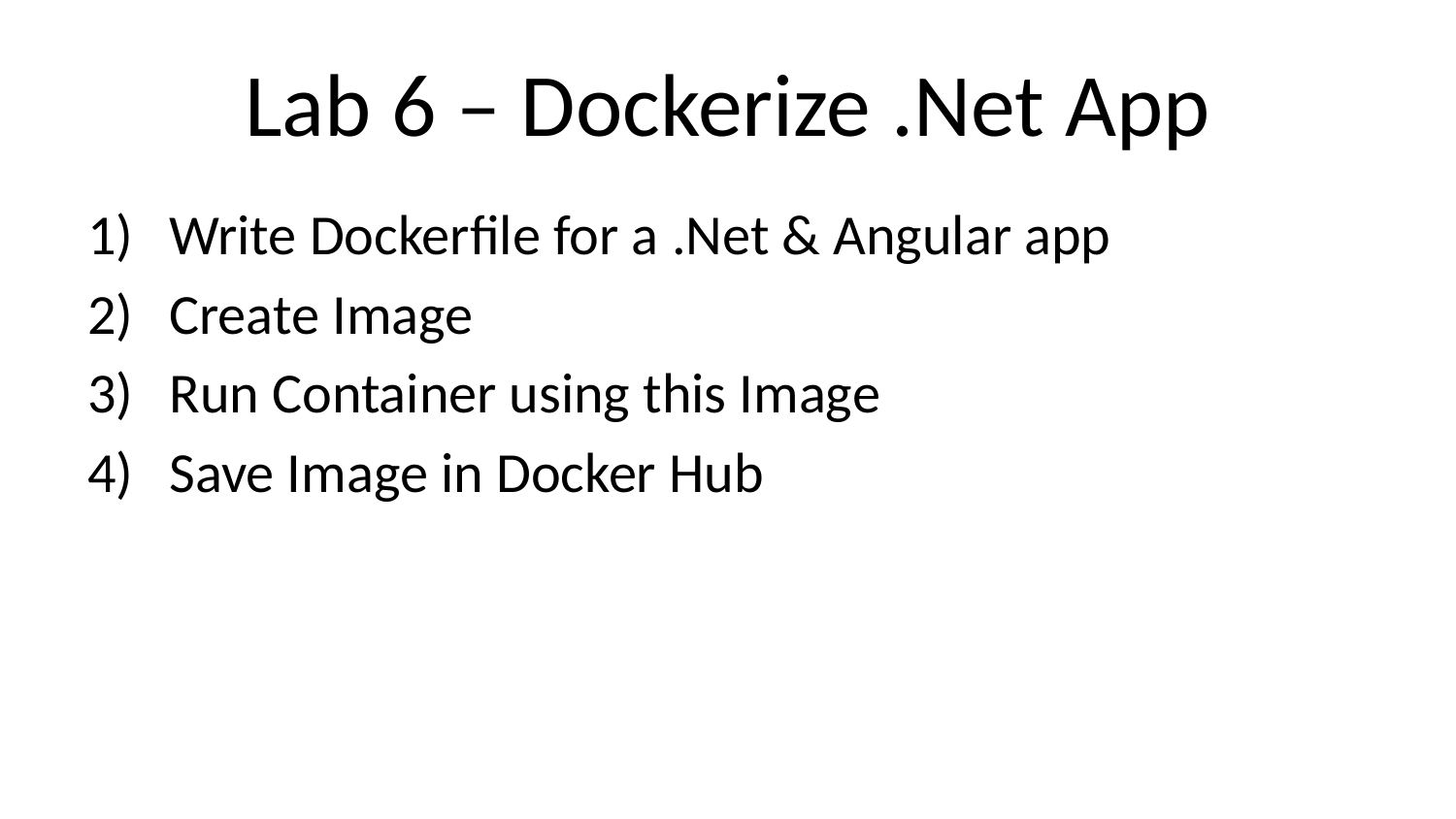

# Lab 6 – Dockerize .Net App
Write Dockerfile for a .Net & Angular app
Create Image
Run Container using this Image
Save Image in Docker Hub